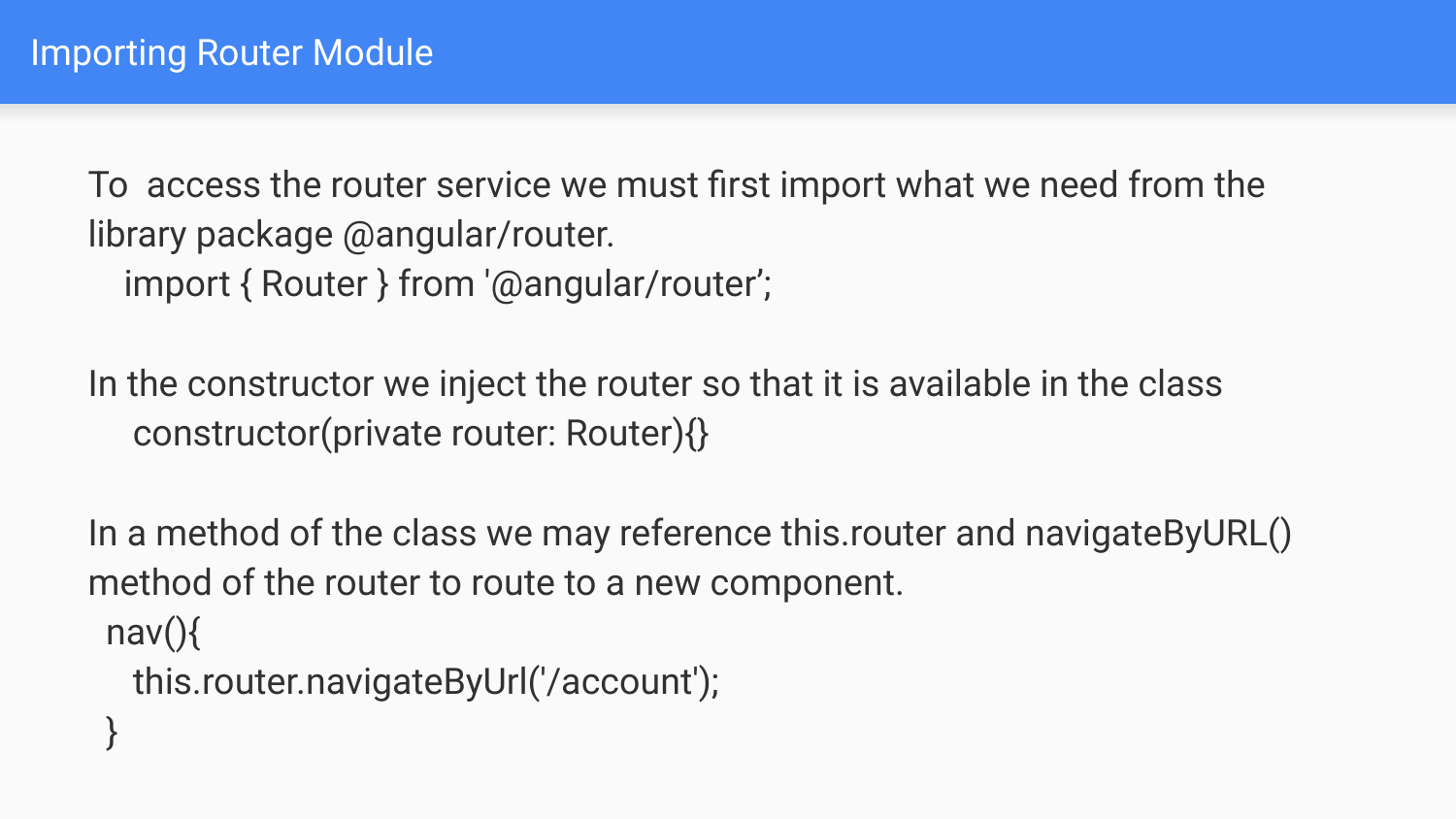

# Importing Router Module
To  access the router service we must first import what we need from the library package @angular/router.
    import { Router } from '@angular/router’;

In the constructor we inject the router so that it is available in the class
     constructor(private router: Router){}

In a method of the class we may reference this.router and navigateByURL() method of the router to route to a new component.
  nav(){
     this.router.navigateByUrl('/account');
  }